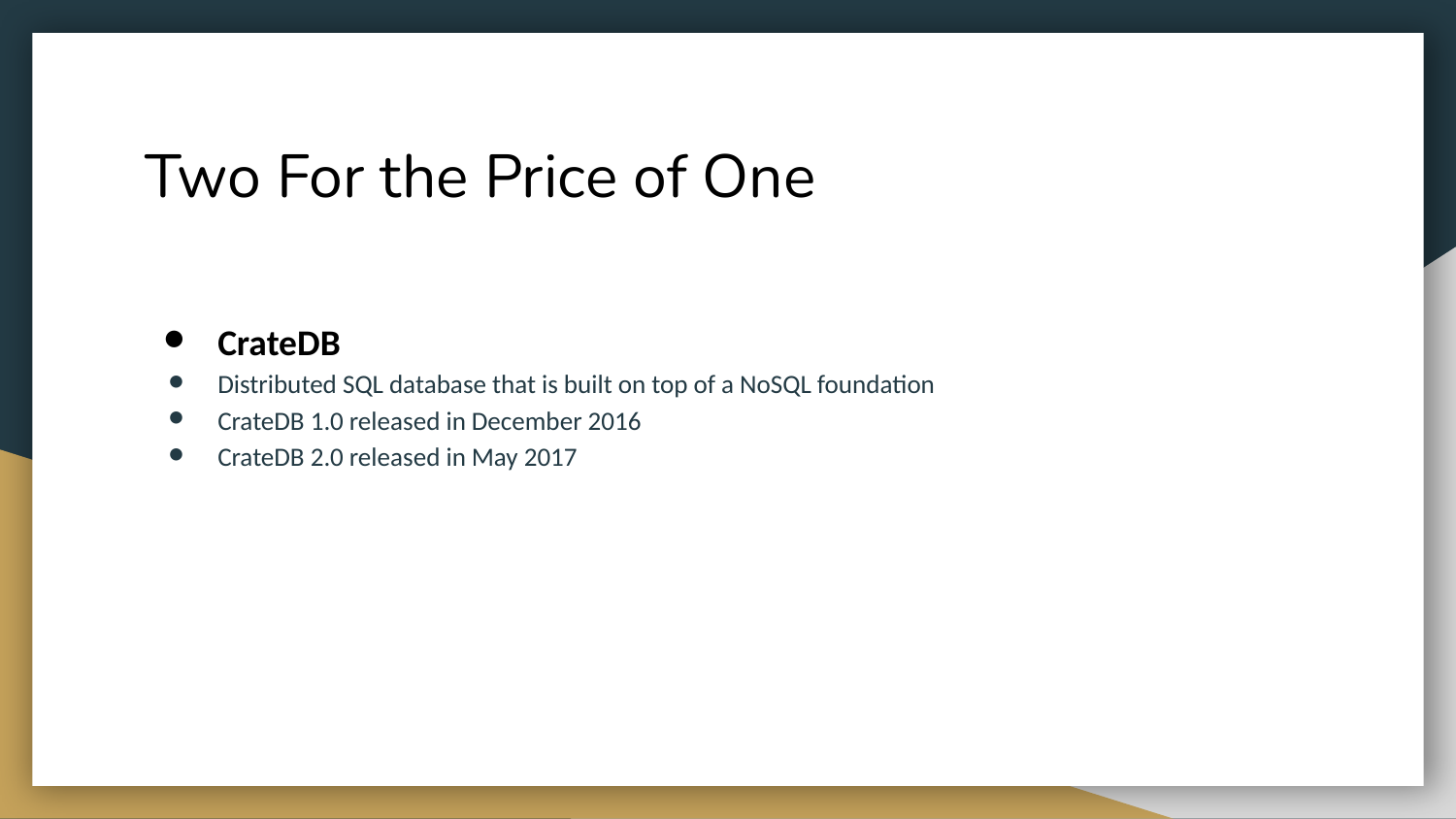

# Two For the Price of One
CrateDB
Distributed SQL database that is built on top of a NoSQL foundation
CrateDB 1.0 released in December 2016
CrateDB 2.0 released in May 2017